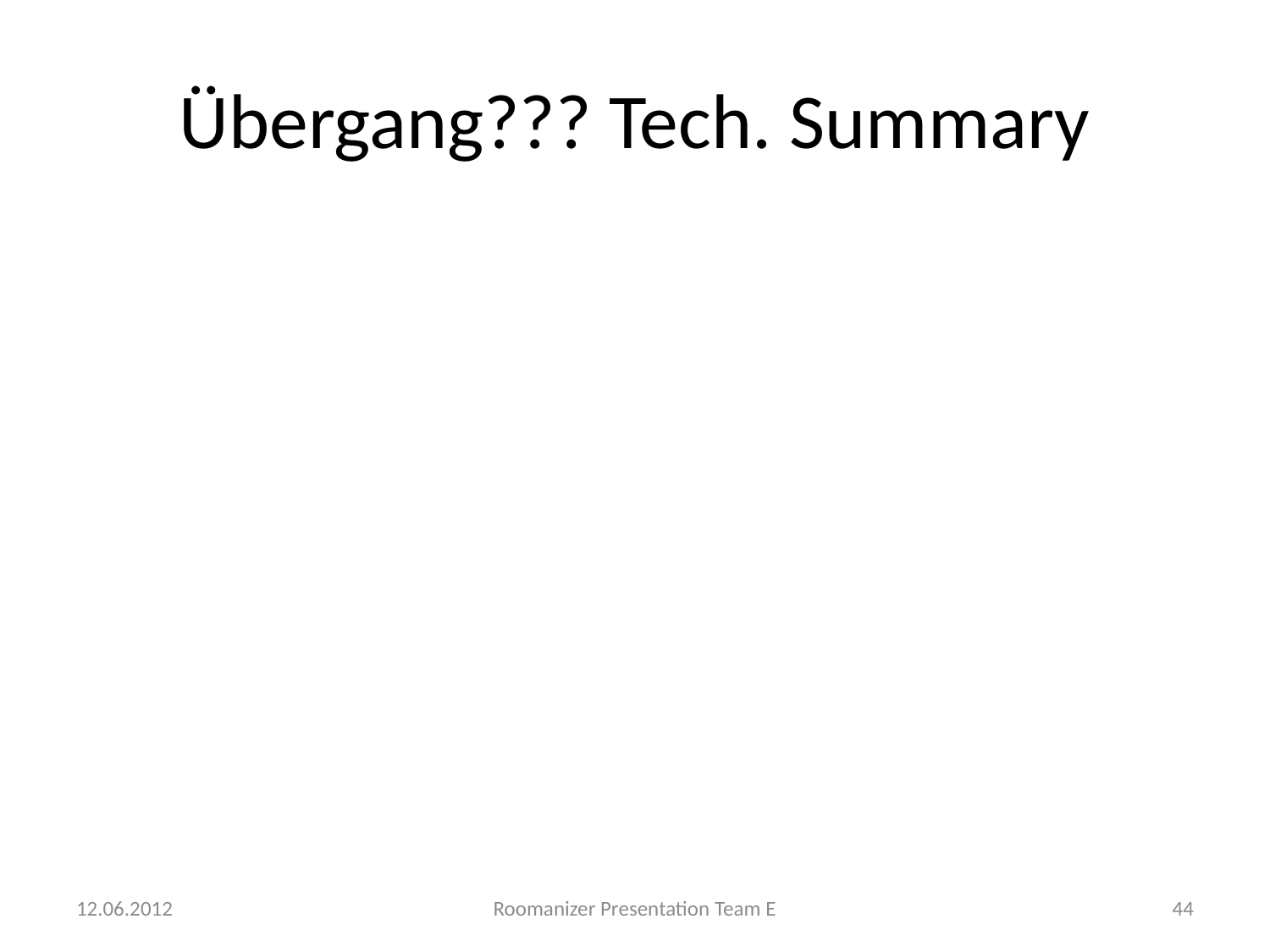

# Übergang??? Tech. Summary

12.06.2012
Roomanizer Presentation Team E
44